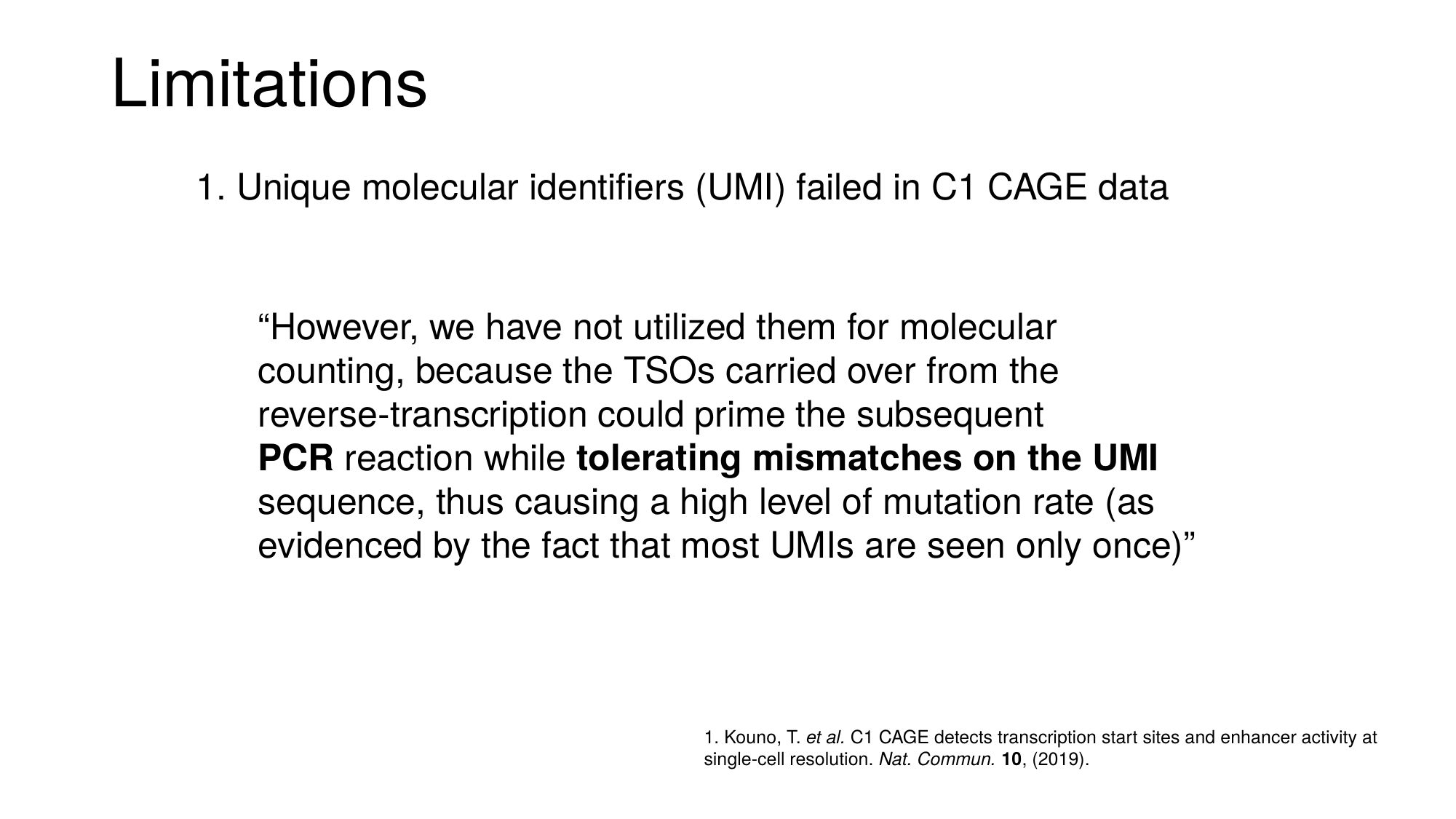

Limitations
1. Unique molecular identifiers (UMI) failed in C1 CAGE data
“However, we have not utilized them for molecular counting, because the TSOs carried over from the reverse-transcription could prime the subsequent
PCR reaction while tolerating mismatches on the UMI sequence, thus causing a high level of mutation rate (as evidenced by the fact that most UMIs are seen only once)”
1. Kouno, T. et al. C1 CAGE detects transcription start sites and enhancer activity at single-cell resolution. Nat. Commun. 10, (2019).